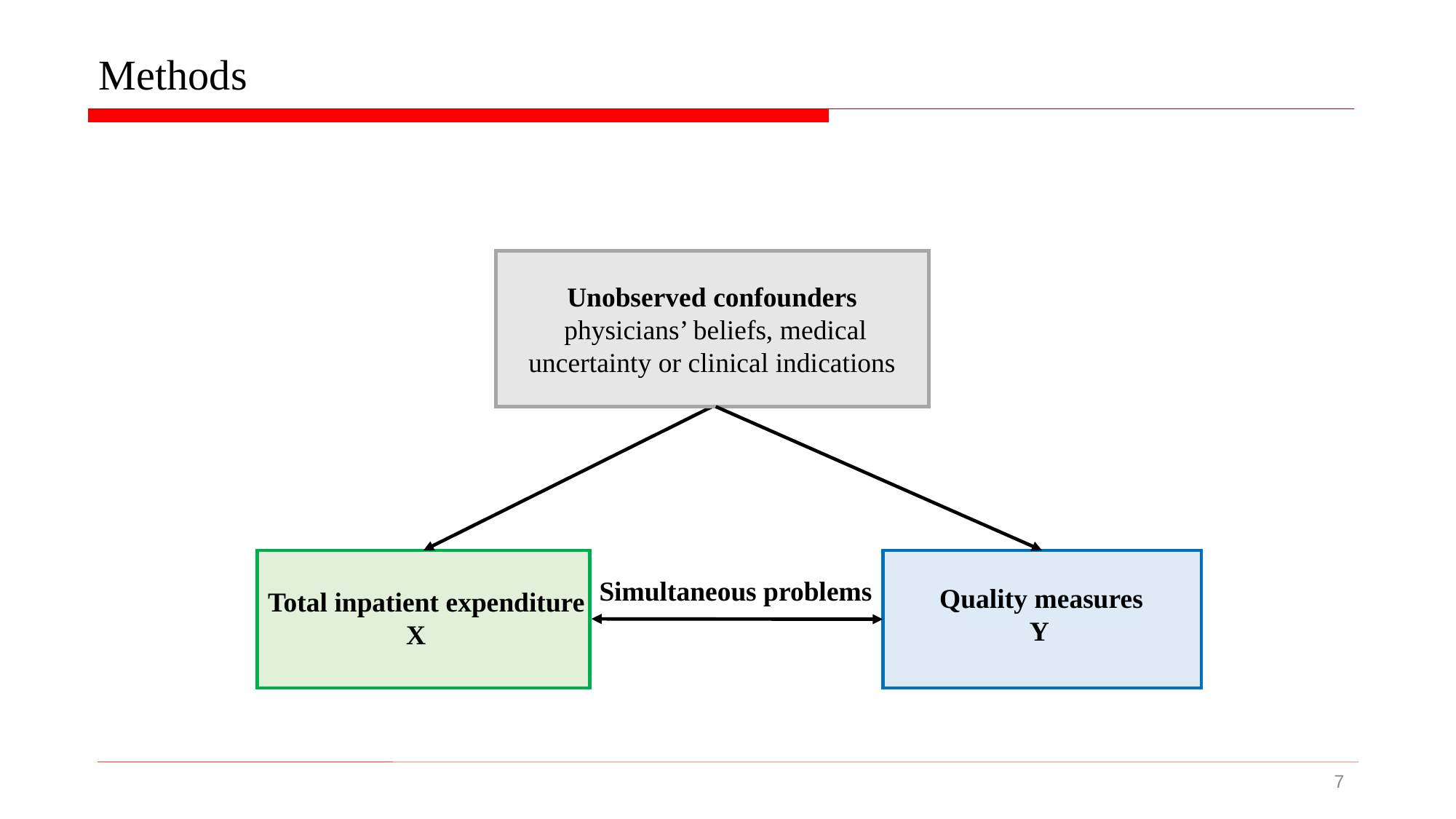

# Methods
Unobserved confounders
 physicians’ beliefs, medical uncertainty or clinical indications

Simultaneous problems
Quality measures
             Y
Total inpatient expenditure
                    X
7